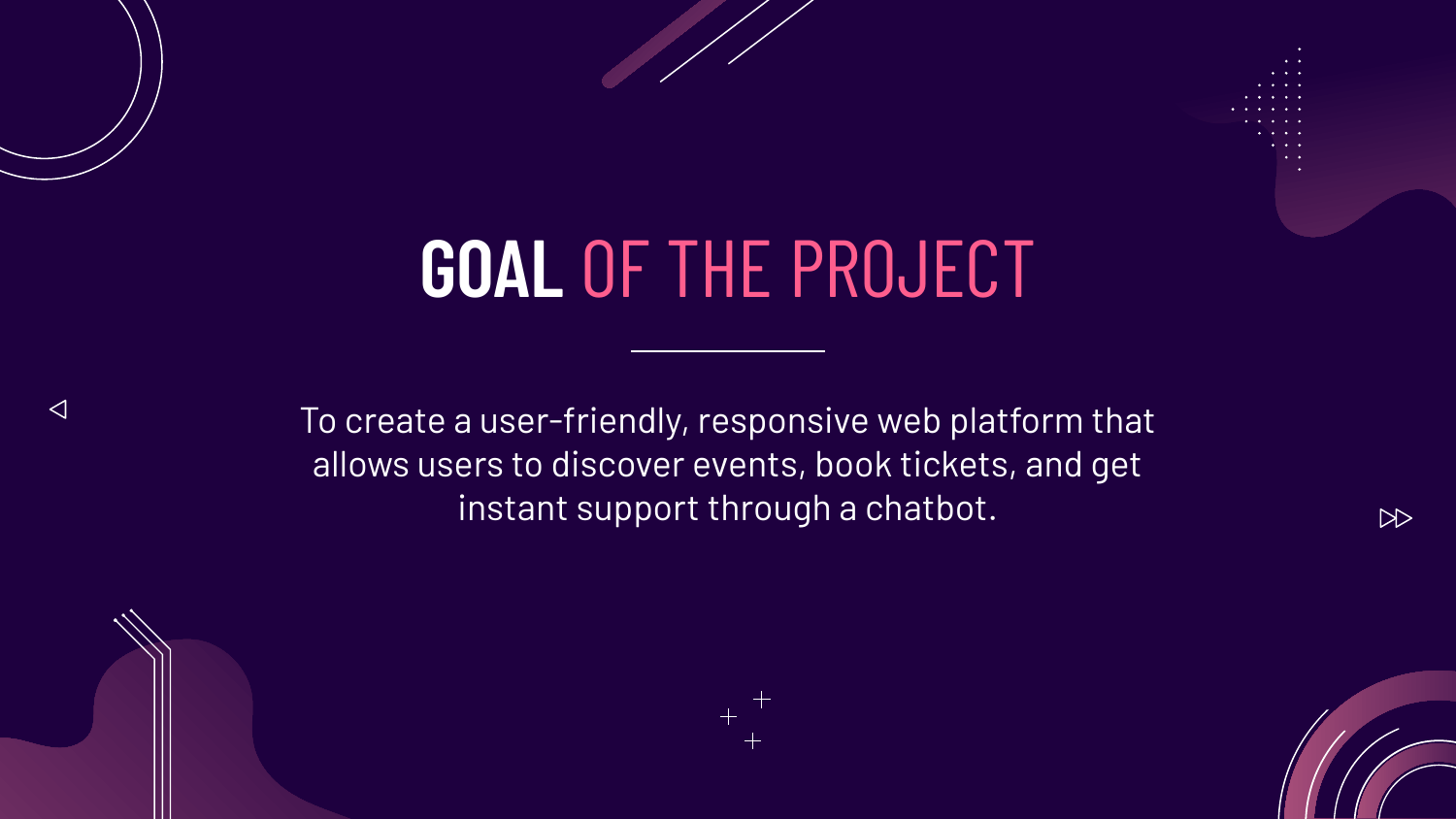

# GOAL OF THE PROJECT
To create a user-friendly, responsive web platform that allows users to discover events, book tickets, and get instant support through a chatbot.